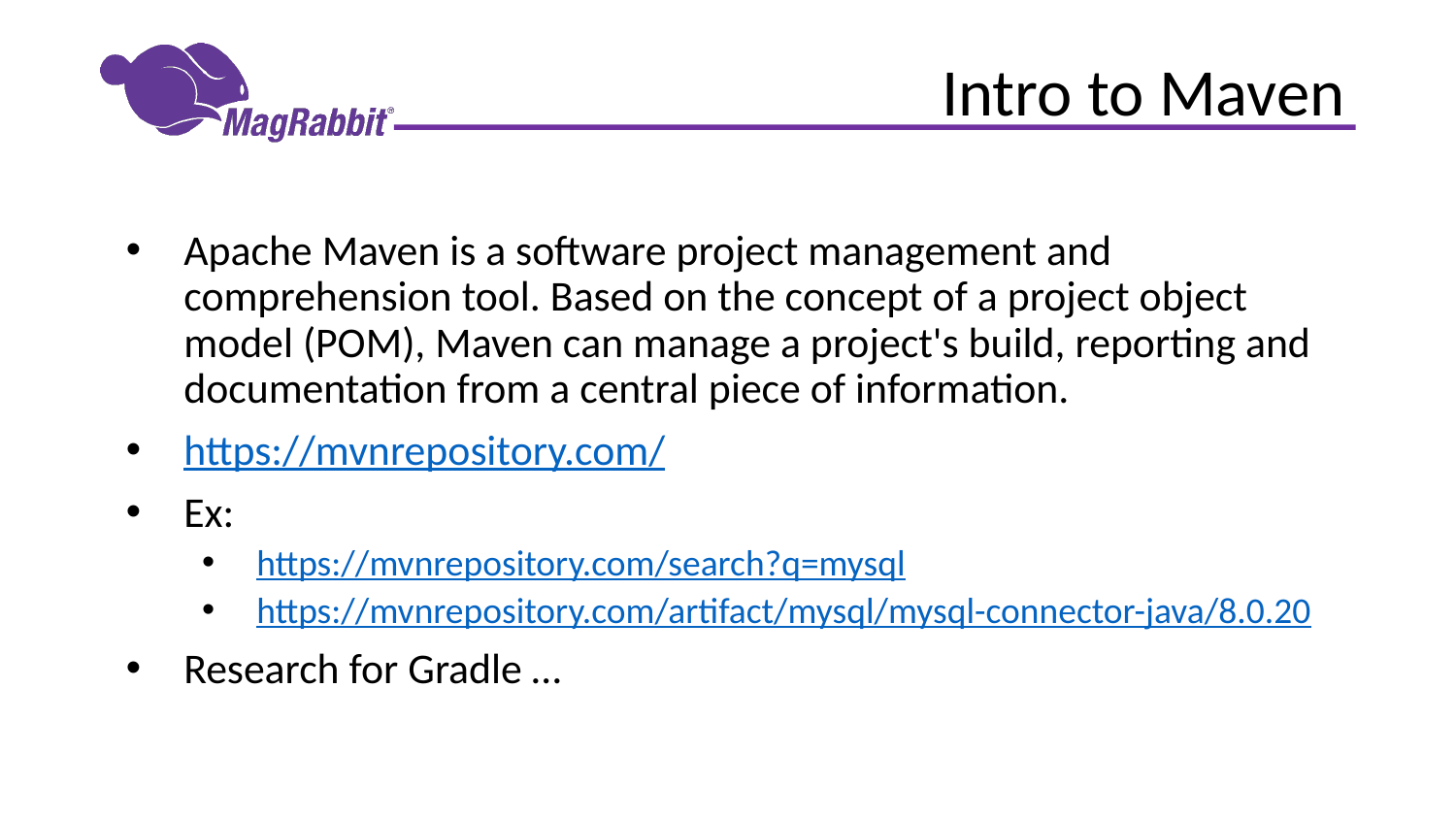

# Intro to Maven
Apache Maven is a software project management and comprehension tool. Based on the concept of a project object model (POM), Maven can manage a project's build, reporting and documentation from a central piece of information.
https://mvnrepository.com/
Ex:
https://mvnrepository.com/search?q=mysql
https://mvnrepository.com/artifact/mysql/mysql-connector-java/8.0.20
Research for Gradle …